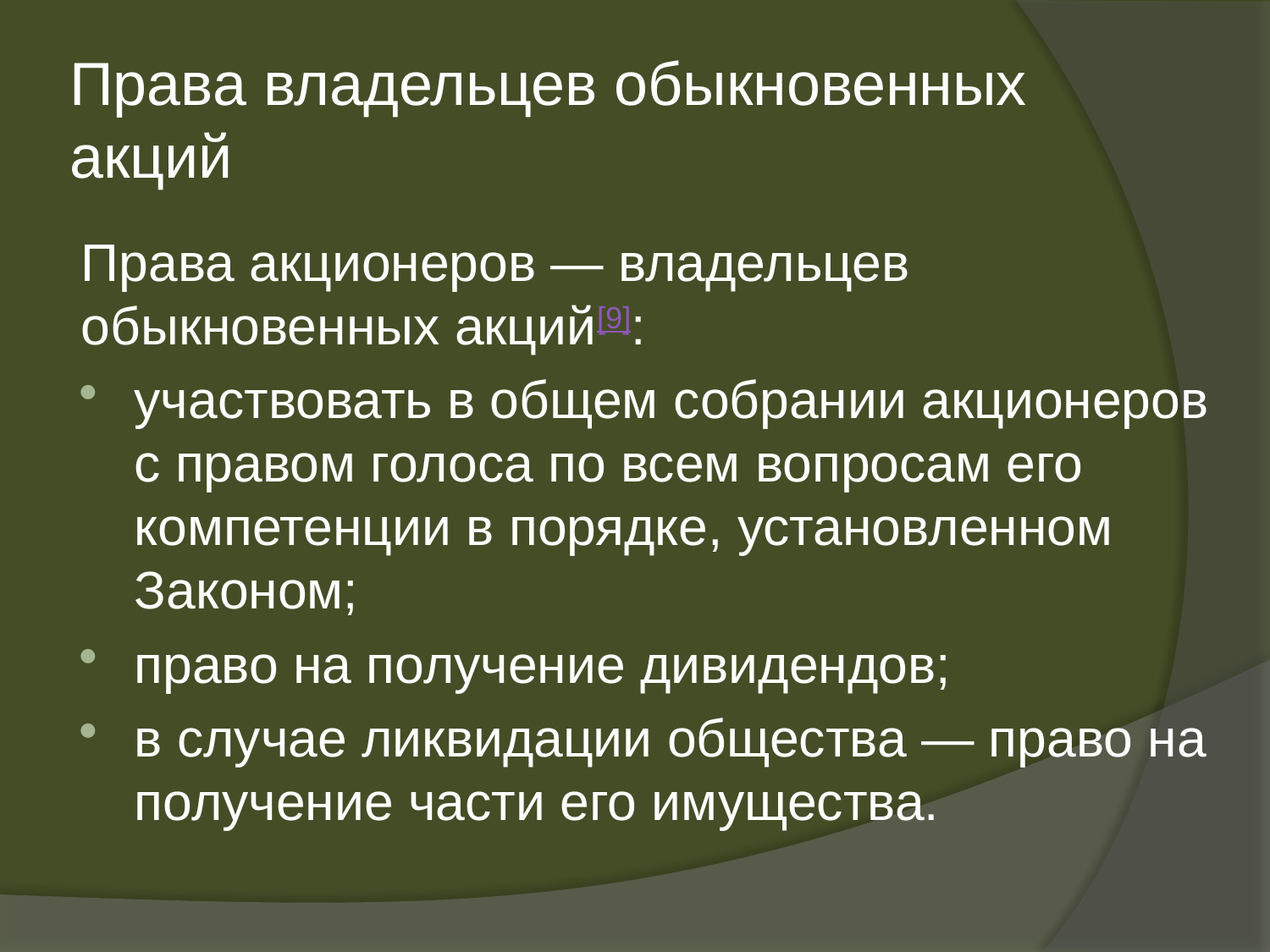

# Права владельцев обыкновенных акций
Права акционеров — владельцев обыкновенных акций[9]:
участвовать в общем собрании акционеров с правом голоса по всем вопросам его компетенции в порядке, установленном Законом;
право на получение дивидендов;
в случае ликвидации общества — право на получение части его имущества.